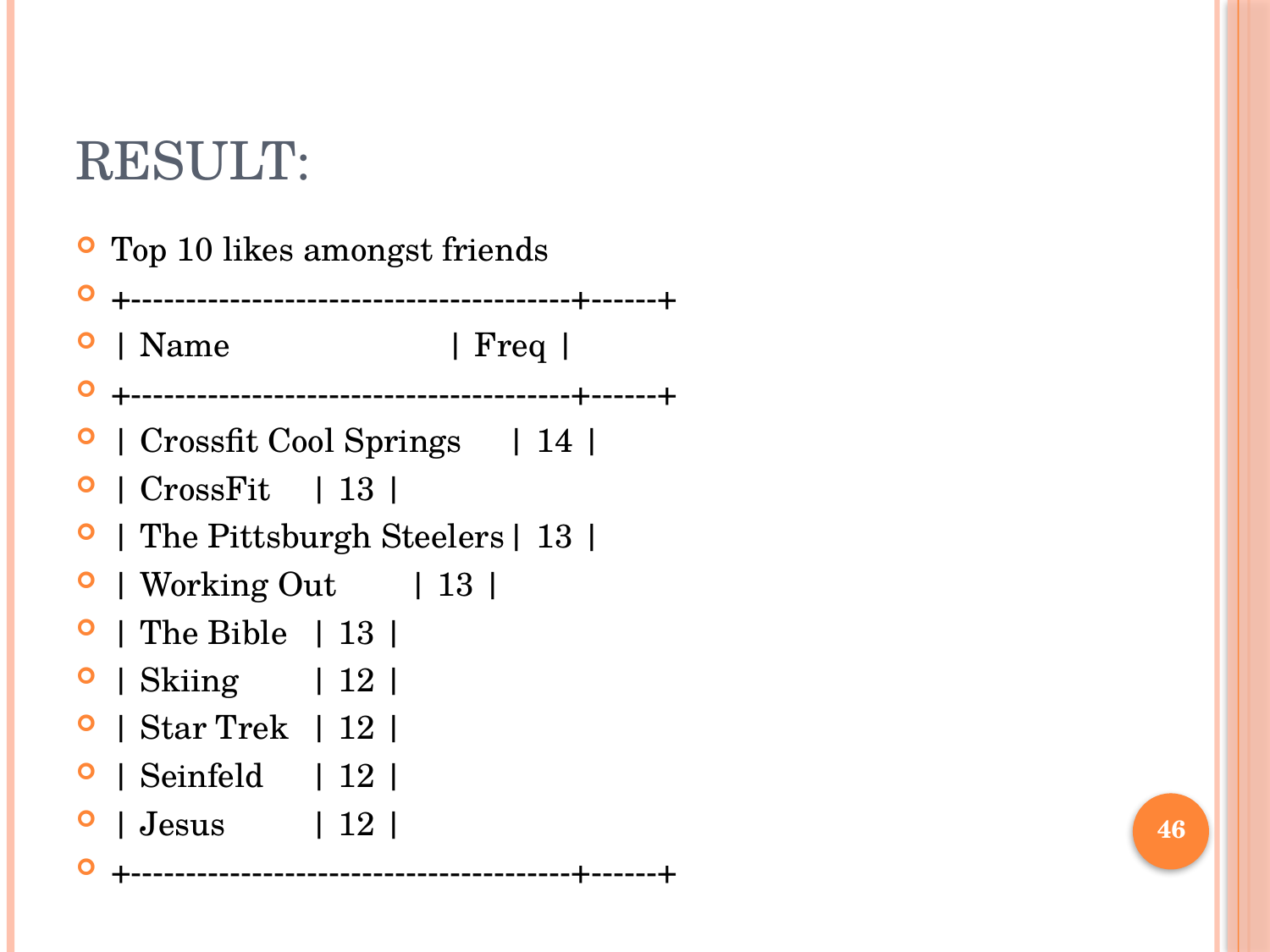

# Result:
Top 10 likes amongst friends
+----------------------------------------+------+
| Name		               | Freq |
+----------------------------------------+------+
| Crossfit Cool Springs 		| 14 |
| CrossFit 			| 13 |
| The Pittsburgh Steelers	| 13 |
| Working Out 		| 13 |
| The Bible			| 13 |
| Skiing 			| 12 |
| Star Trek 			| 12 |
| Seinfeld 			| 12 |
| Jesus 			| 12 |
+----------------------------------------+------+
46